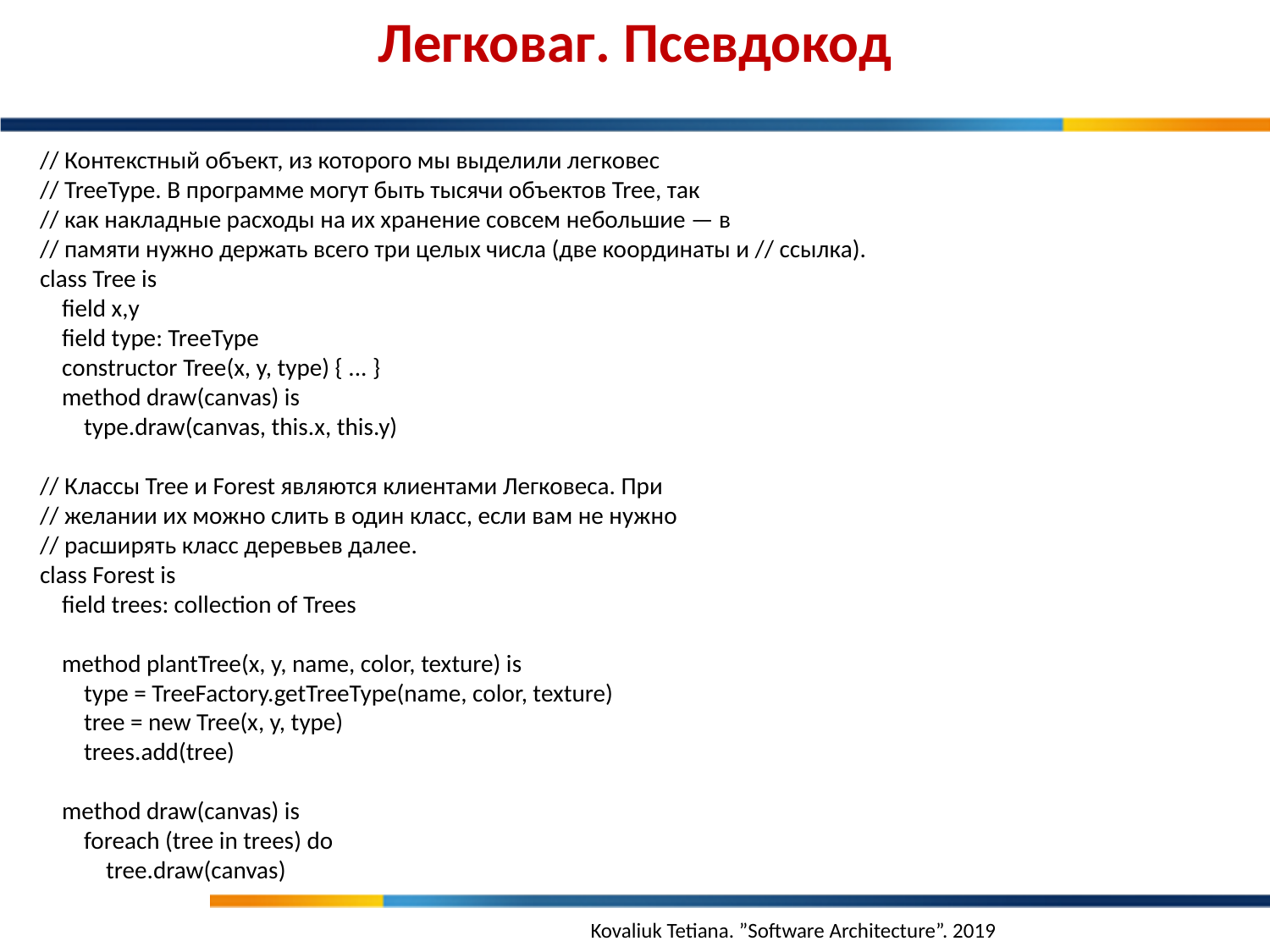

Легковаг. Псевдокод
// Контекстный объект, из которого мы выделили легковес
// TreeType. В программе могут быть тысячи объектов Tree, так
// как накладные расходы на их хранение совсем небольшие — в
// памяти нужно держать всего три целых числа (две координаты и // ссылка).
class Tree is
    field x,y
    field type: TreeType
    constructor Tree(x, y, type) { ... }
    method draw(canvas) is
        type.draw(canvas, this.x, this.y)

// Классы Tree и Forest являются клиентами Легковеса. При
// желании их можно слить в один класс, если вам не нужно
// расширять класс деревьев далее.
class Forest is
    field trees: collection of Trees

    method plantTree(x, y, name, color, texture) is
        type = TreeFactory.getTreeType(name, color, texture)
        tree = new Tree(x, y, type)
        trees.add(tree)

    method draw(canvas) is
        foreach (tree in trees) do
            tree.draw(canvas)